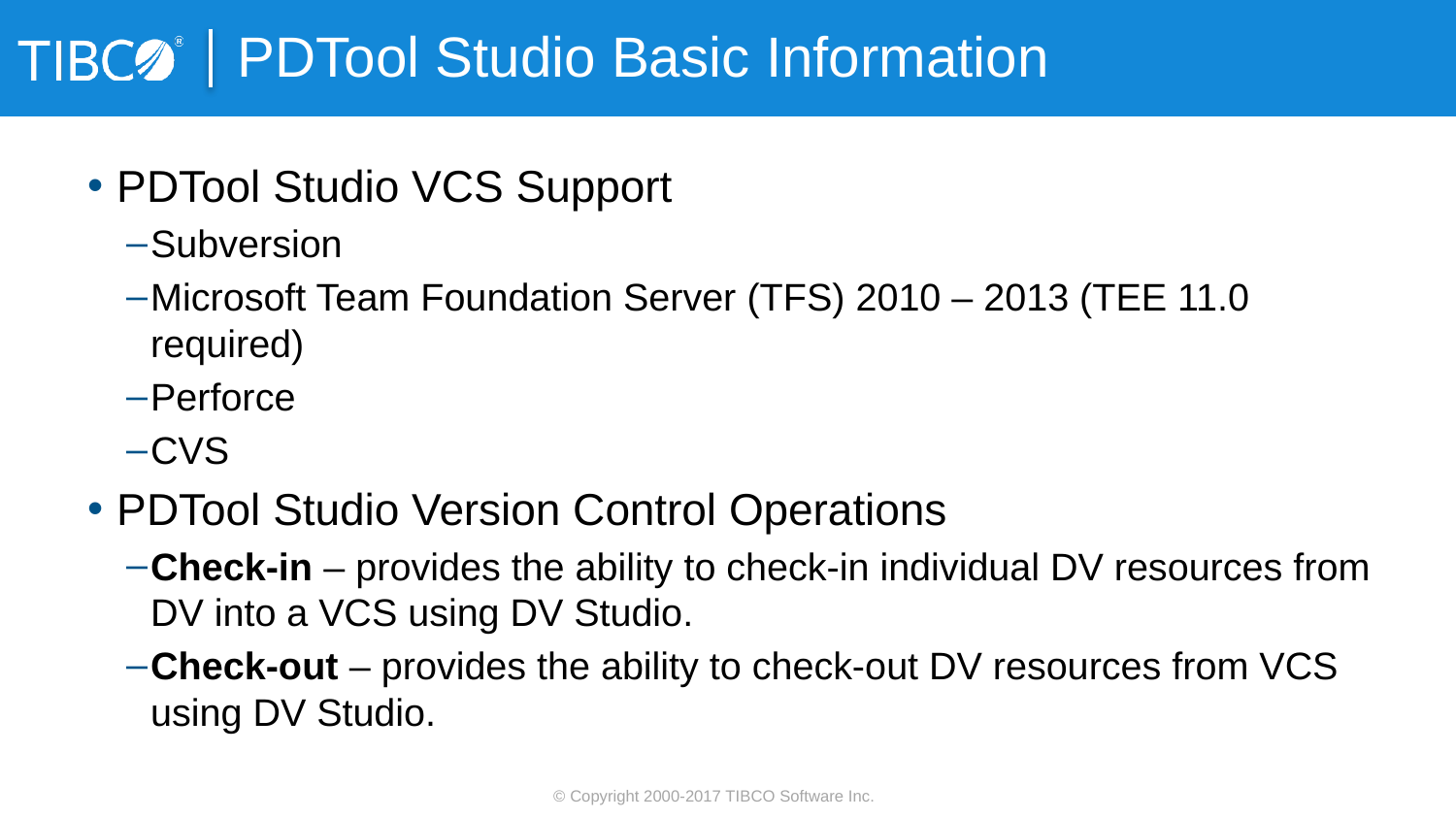

# PDTool Studio Basic Information
PDTool Studio VCS Support
Subversion
Microsoft Team Foundation Server (TFS) 2010 – 2013 (TEE 11.0 required)
Perforce
CVS
PDTool Studio Version Control Operations
Check-in – provides the ability to check-in individual DV resources from DV into a VCS using DV Studio.
Check-out – provides the ability to check-out DV resources from VCS using DV Studio.
© Copyright 2000-2017 TIBCO Software Inc.